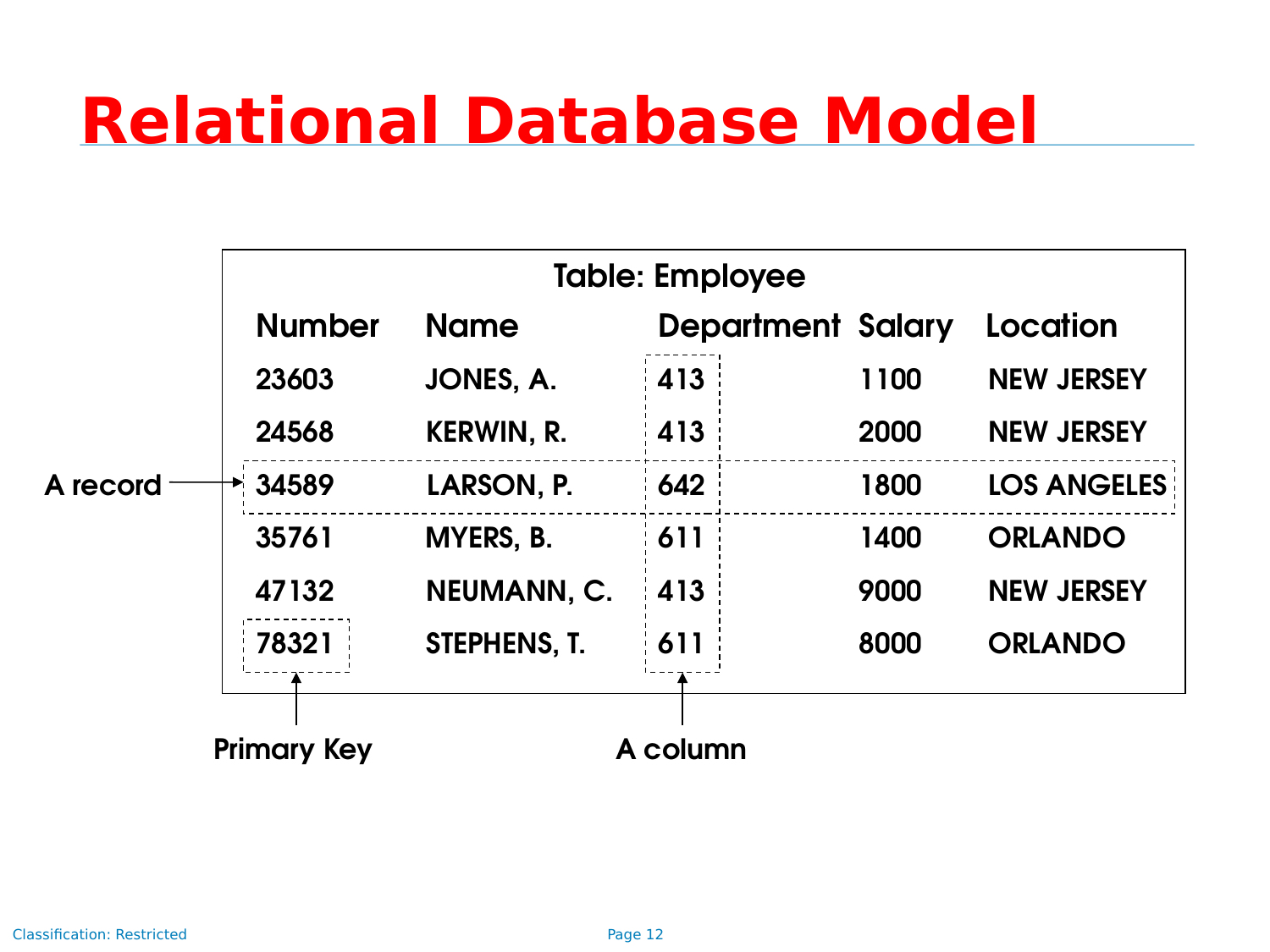

# Relational Database Model
Table: Employee
Number
Name
Department
Salary
Location
23603
JONES, A.
413

1100
NEW JERSEY
24568
KERWIN, R.
413
2000
NEW JERSEY
A record
34589

LARSON, P.
642
1800
LOS ANGELES

35761
MYERS, B.
611
1400
ORLANDO
47132
NEUMANN, C.
413
9000
NEW JERSEY
78321

STEPHENS, T.
611
8000
ORLANDO
Primary Key
A column